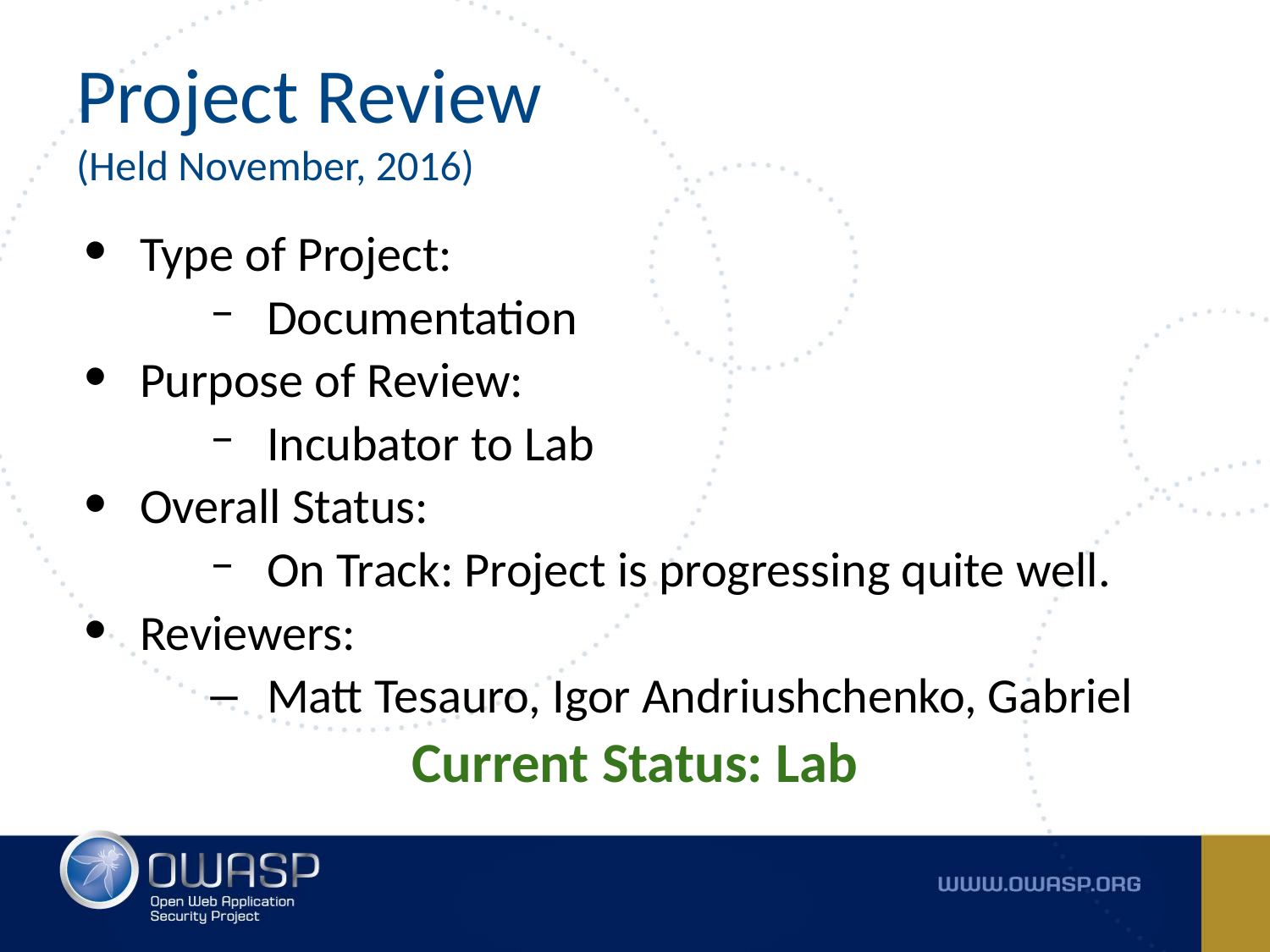

# Project Review
(Held November, 2016)
Type of Project:
Documentation
Purpose of Review:
Incubator to Lab
Overall Status:
On Track: Project is progressing quite well.
Reviewers:
Matt Tesauro, Igor Andriushchenko, Gabriel
Current Status: Lab